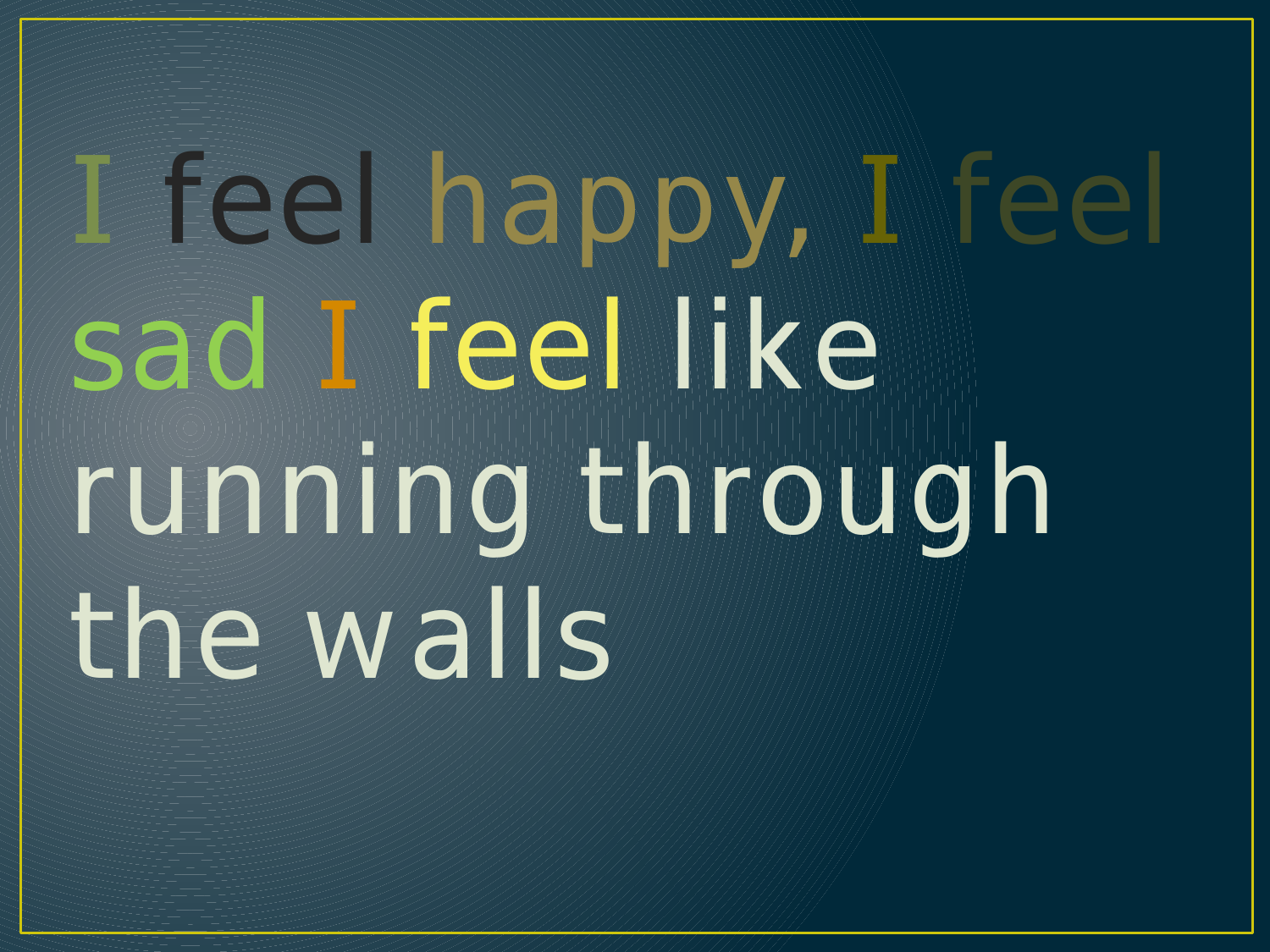

I feel happy, I feel sad I feel like running through the walls